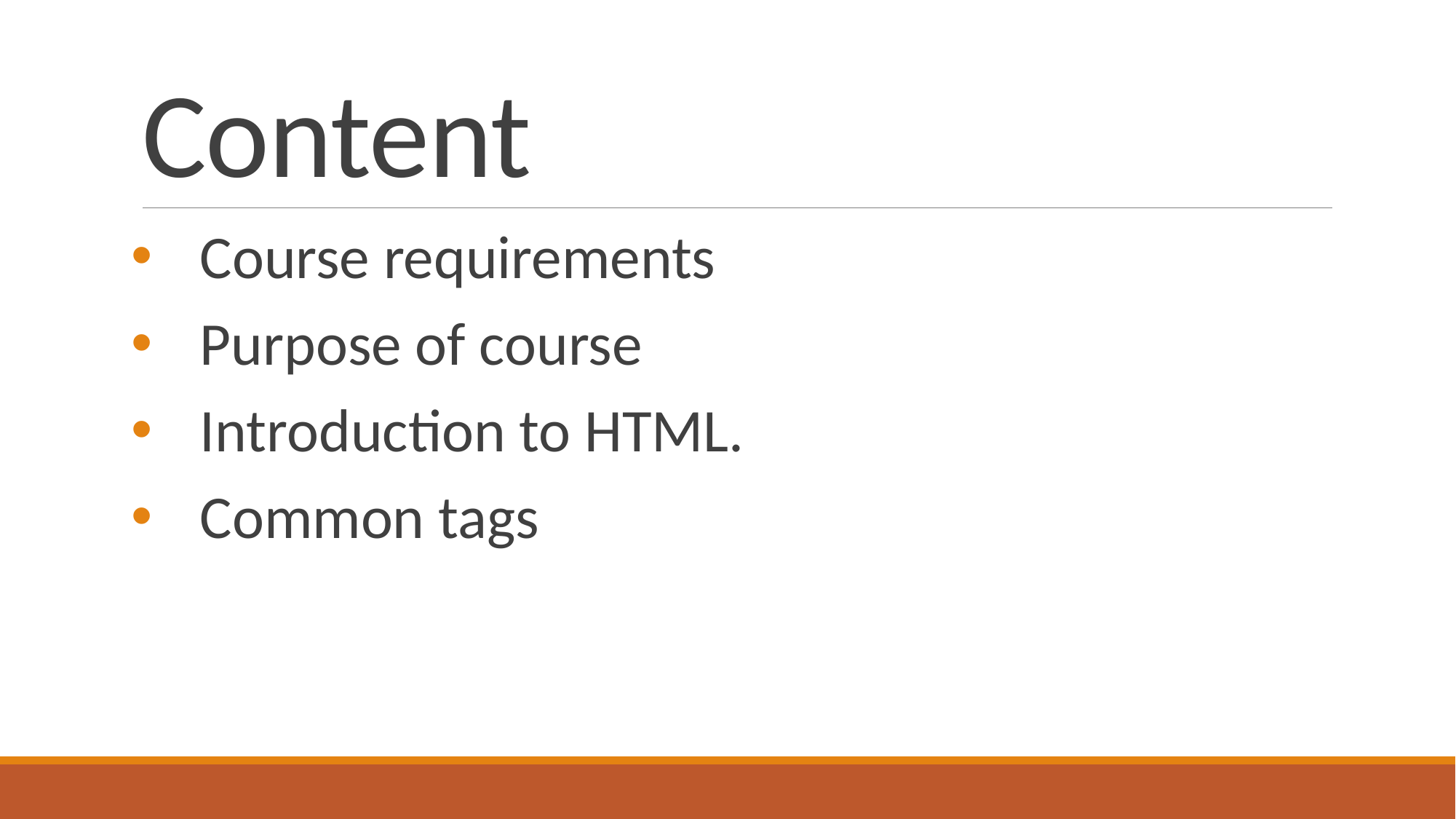

# Content
Course requirements
Purpose of course
Introduction to HTML.
Common tags